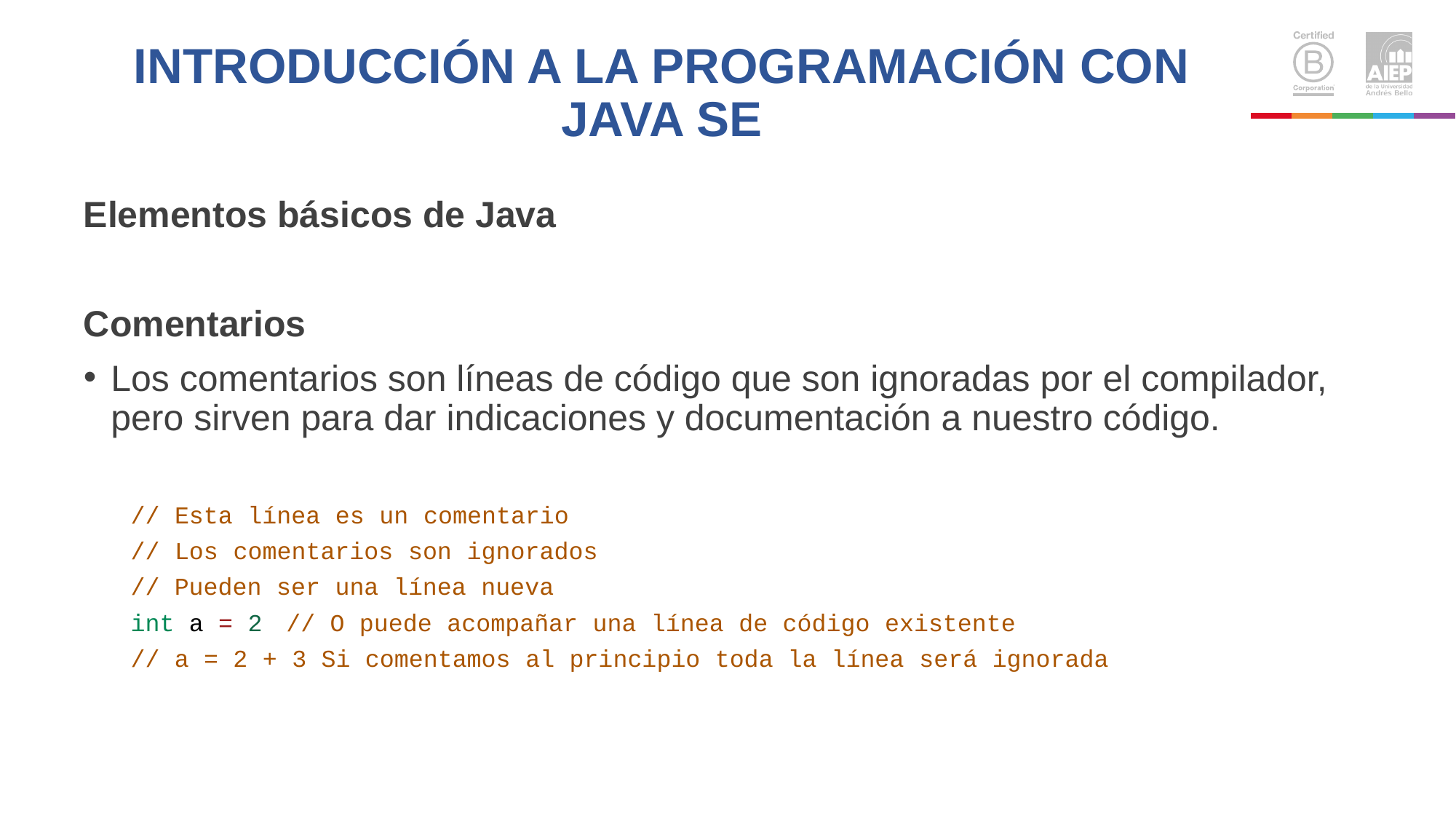

# INTRODUCCIÓN A LA PROGRAMACIÓN CON JAVA SE
Elementos básicos de Java

Comentarios
Los comentarios son líneas de código que son ignoradas por el compilador, pero sirven para dar indicaciones y documentación a nuestro código.

// Esta línea es un comentario
// Los comentarios son ignorados
// Pueden ser una línea nueva
int a = 2 // O puede acompañar una línea de código existente
// a = 2 + 3 Si comentamos al principio toda la línea será ignorada